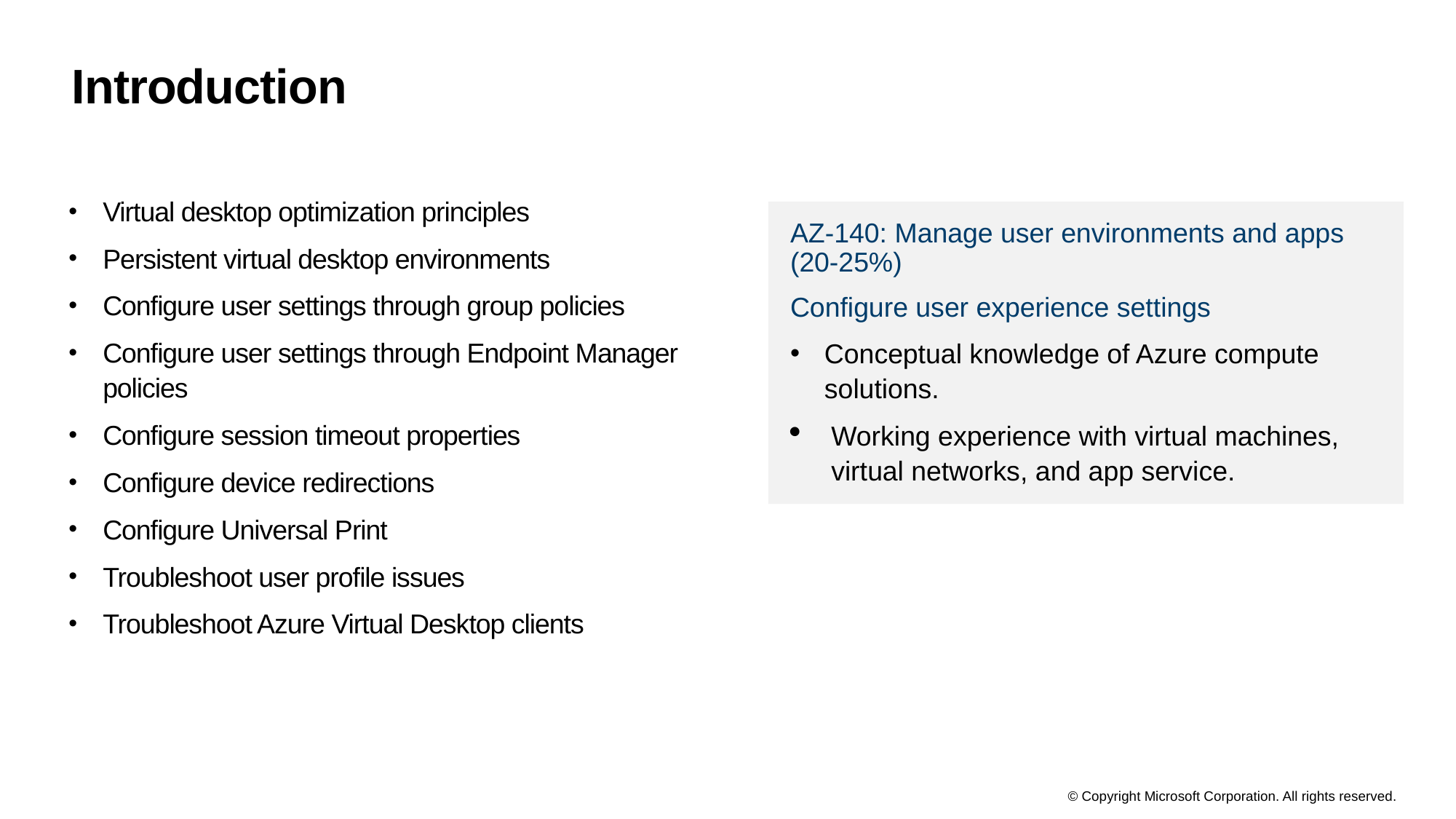

# Introduction
Virtual desktop optimization principles
Persistent virtual desktop environments
Configure user settings through group policies
Configure user settings through Endpoint Manager policies
Configure session timeout properties
Configure device redirections
Configure Universal Print
Troubleshoot user profile issues
Troubleshoot Azure Virtual Desktop clients
AZ-140: Manage user environments and apps (20-25%)
Configure user experience settings
Conceptual knowledge of Azure compute solutions.
Working experience with virtual machines, virtual networks, and app service.